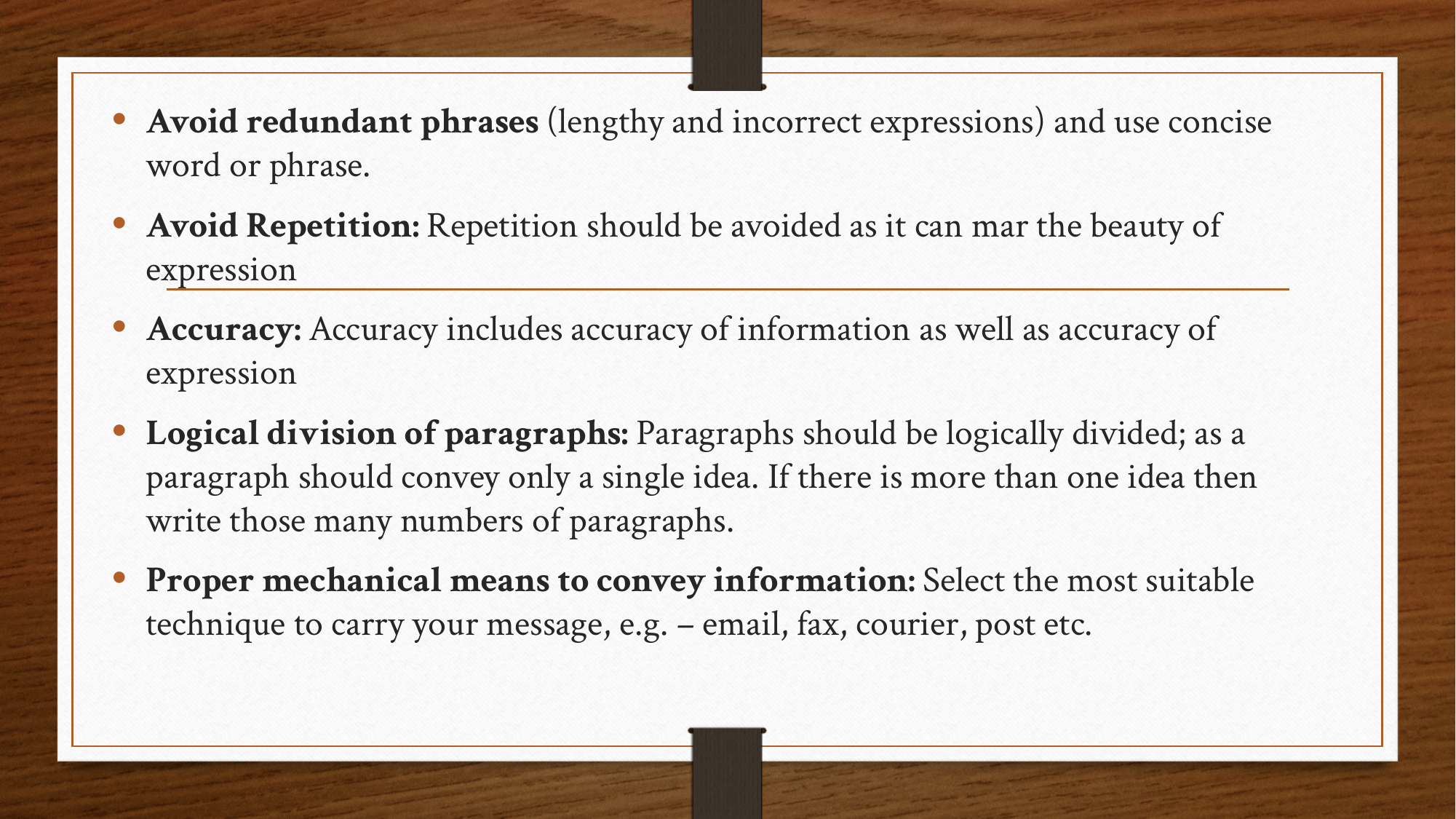

Avoid redundant phrases (lengthy and incorrect expressions) and use concise word or phrase.
Avoid Repetition: Repetition should be avoided as it can mar the beauty of expression
Accuracy: Accuracy includes accuracy of information as well as accuracy of expression
Logical division of paragraphs: Paragraphs should be logically divided; as a paragraph should convey only a single idea. If there is more than one idea then write those many numbers of paragraphs.
Proper mechanical means to convey information: Select the most suitable technique to carry your message, e.g. – email, fax, courier, post etc.
#